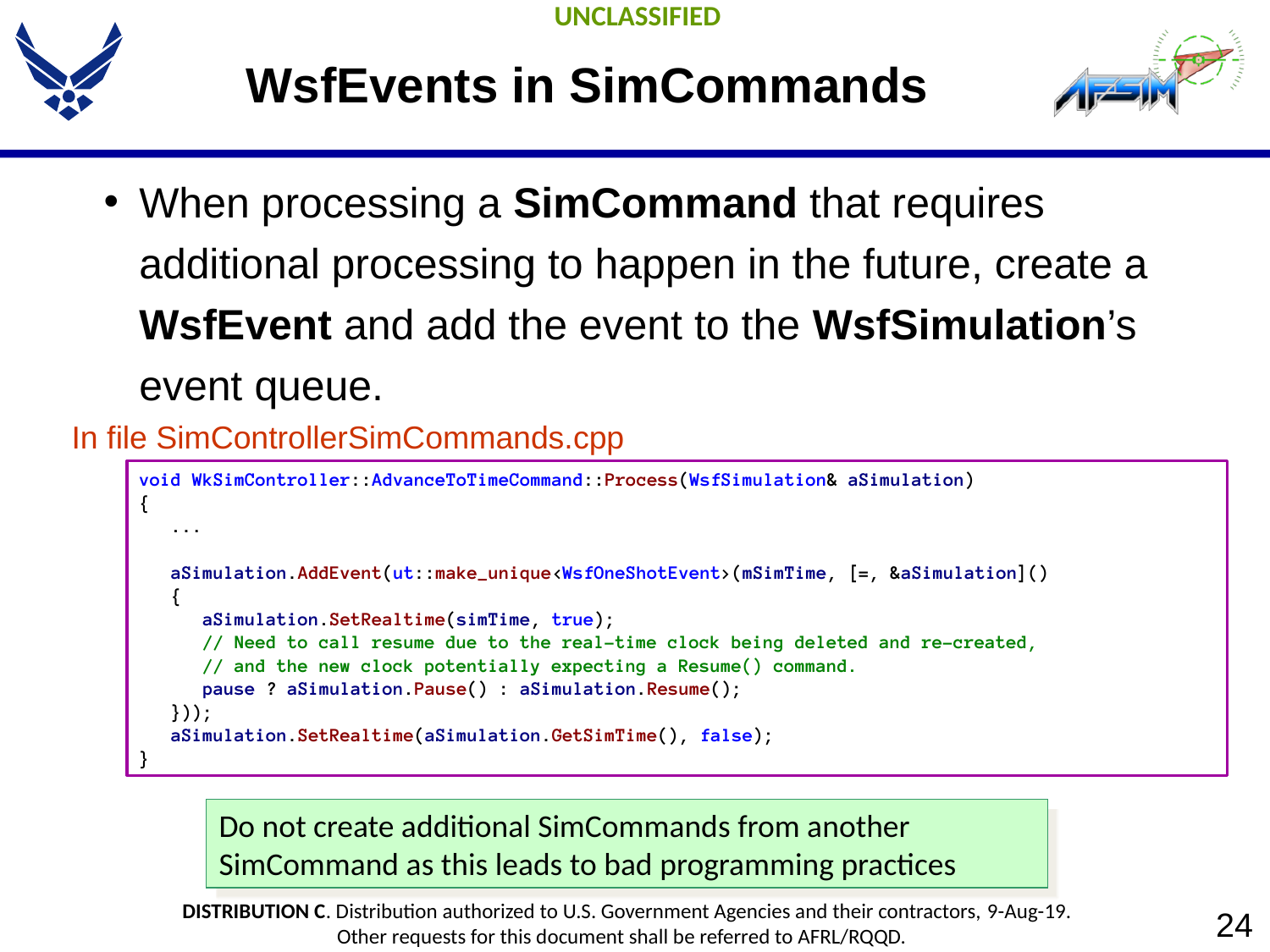

# WsfEvents in SimCommands
When processing a SimCommand that requires additional processing to happen in the future, create a WsfEvent and add the event to the WsfSimulation’s event queue.

In file SimControllerSimCommands.cpp
void WkSimController::AdvanceToTimeCommand::Process(WsfSimulation& aSimulation)
{
   ...

   aSimulation.AddEvent(ut::make_unique<WsfOneShotEvent>(mSimTime, [=, &aSimulation]()
   {
      aSimulation.SetRealtime(simTime, true);
      // Need to call resume due to the real-time clock being deleted and re-created,
      // and the new clock potentially expecting a Resume() command.
      pause ? aSimulation.Pause() : aSimulation.Resume();
   }));
   aSimulation.SetRealtime(aSimulation.GetSimTime(), false);
}
Do not create additional SimCommands from another SimCommand as this leads to bad programming practices